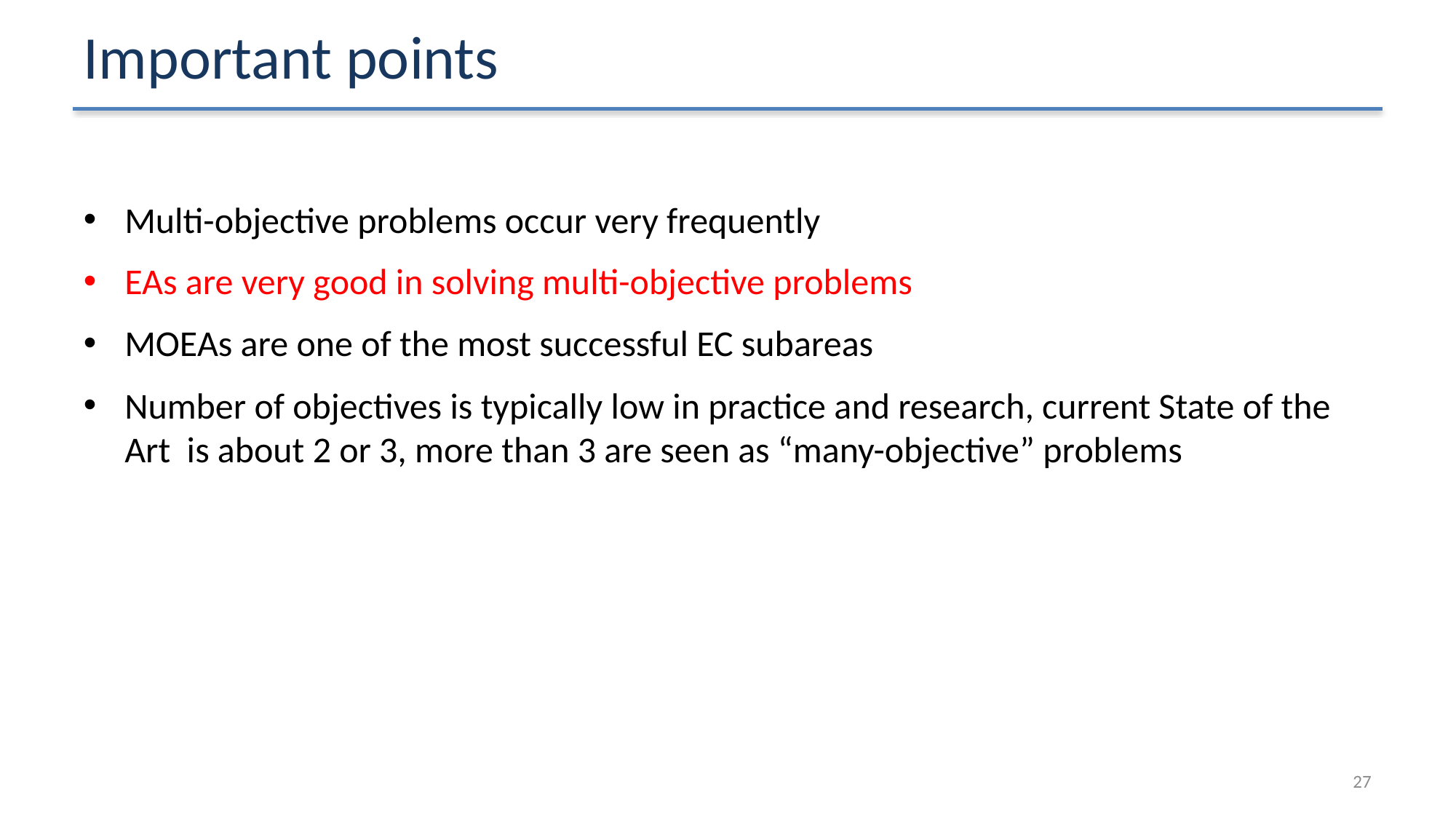

# Important points
Multi-objective problems occur very frequently
EAs are very good in solving multi-objective problems
MOEAs are one of the most successful EC subareas
Number of objectives is typically low in practice and research, current State of the Art  is about 2 or 3, more than 3 are seen as “many-objective” problems
27